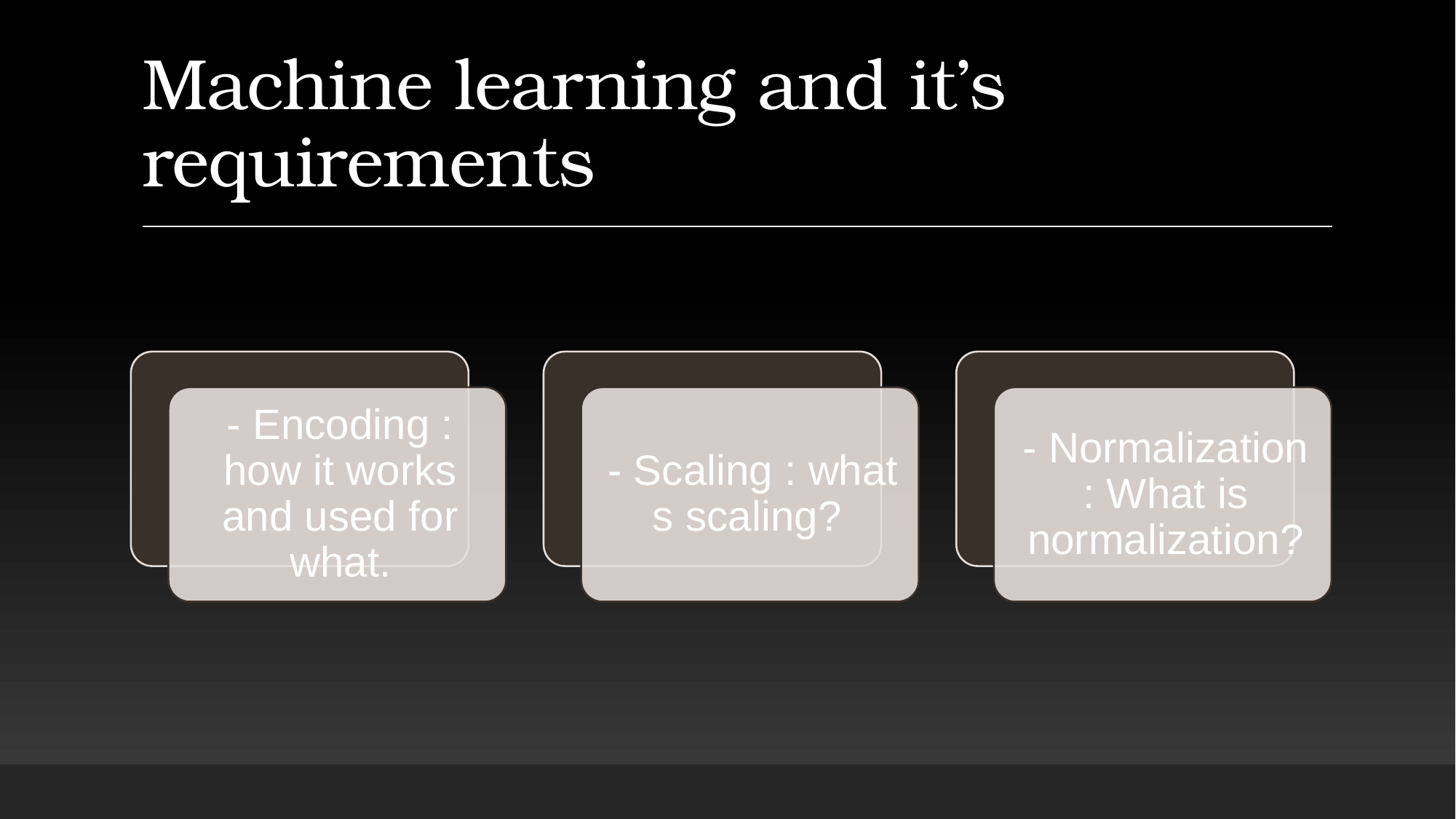

# Machine learning and it’s requirements
- Encoding : how it works and used for what.
- Scaling : what s scaling?
- Normalization : What is normalization?